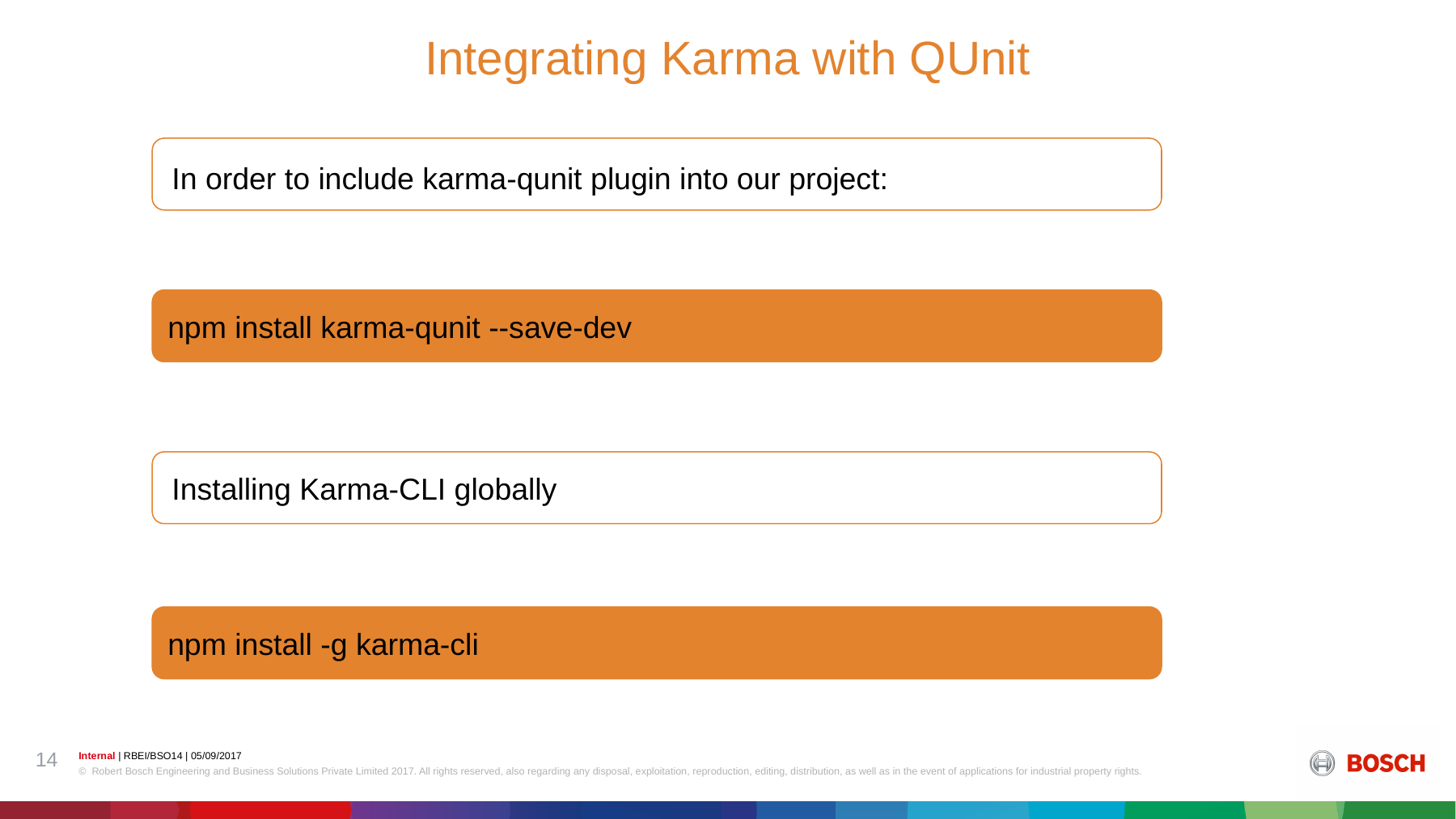

# Integrating Karma with QUnit

In order to include karma-qunit plugin into our project:
npm install karma-qunit --save-dev

Installing Karma-CLI globally

npm install -g karma-cli
14
Internal | RBEI/BSO14 | 05/09/2017
©  Robert Bosch Engineering and Business Solutions Private Limited 2017. All rights reserved, also regarding any disposal, exploitation, reproduction, editing, distribution, as well as in the event of applications for industrial property rights.